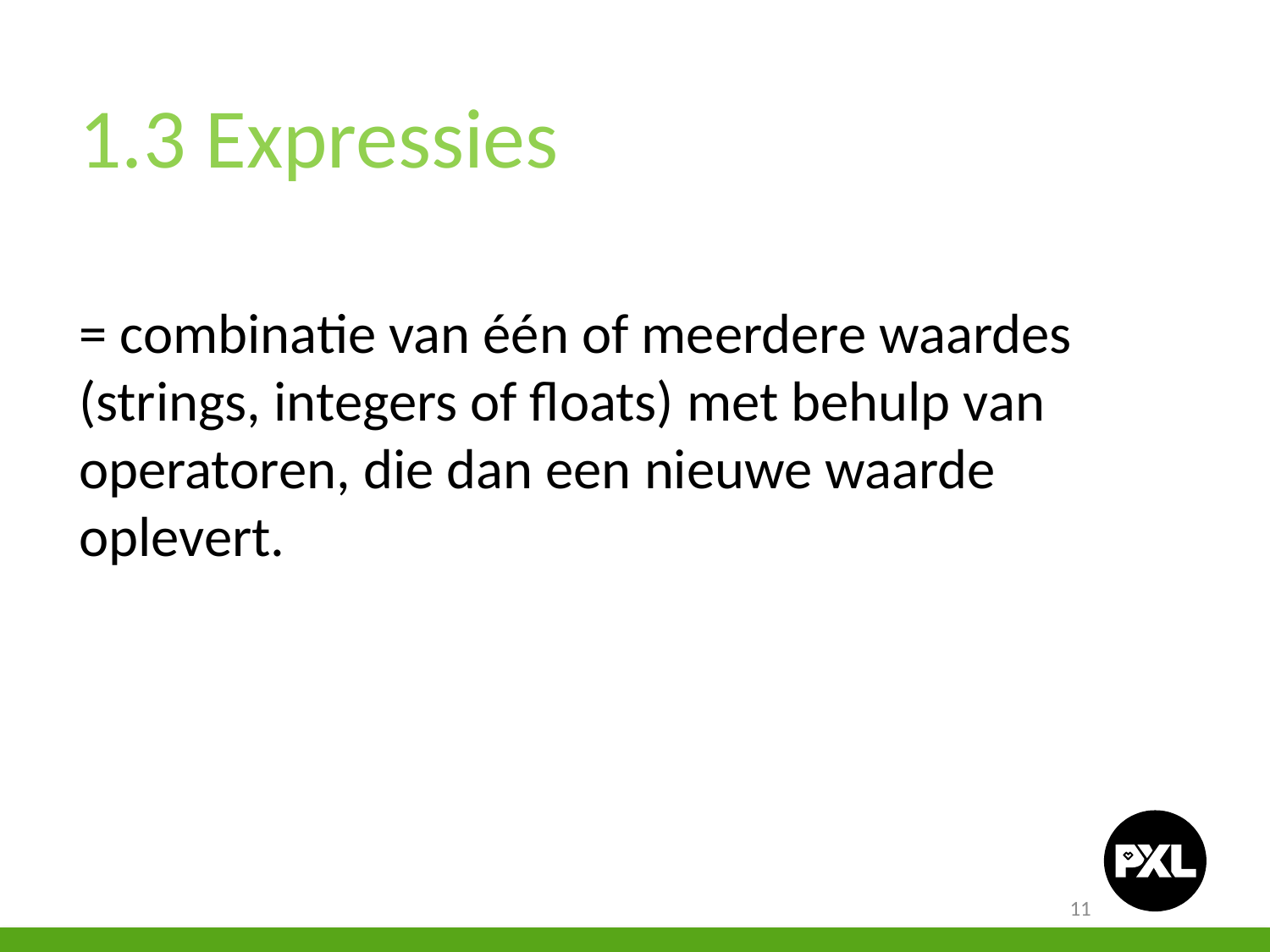

1.3 Expressies

= combinatie van één of meerdere waardes (strings, integers of floats) met behulp van operatoren, die dan een nieuwe waarde oplevert.
11